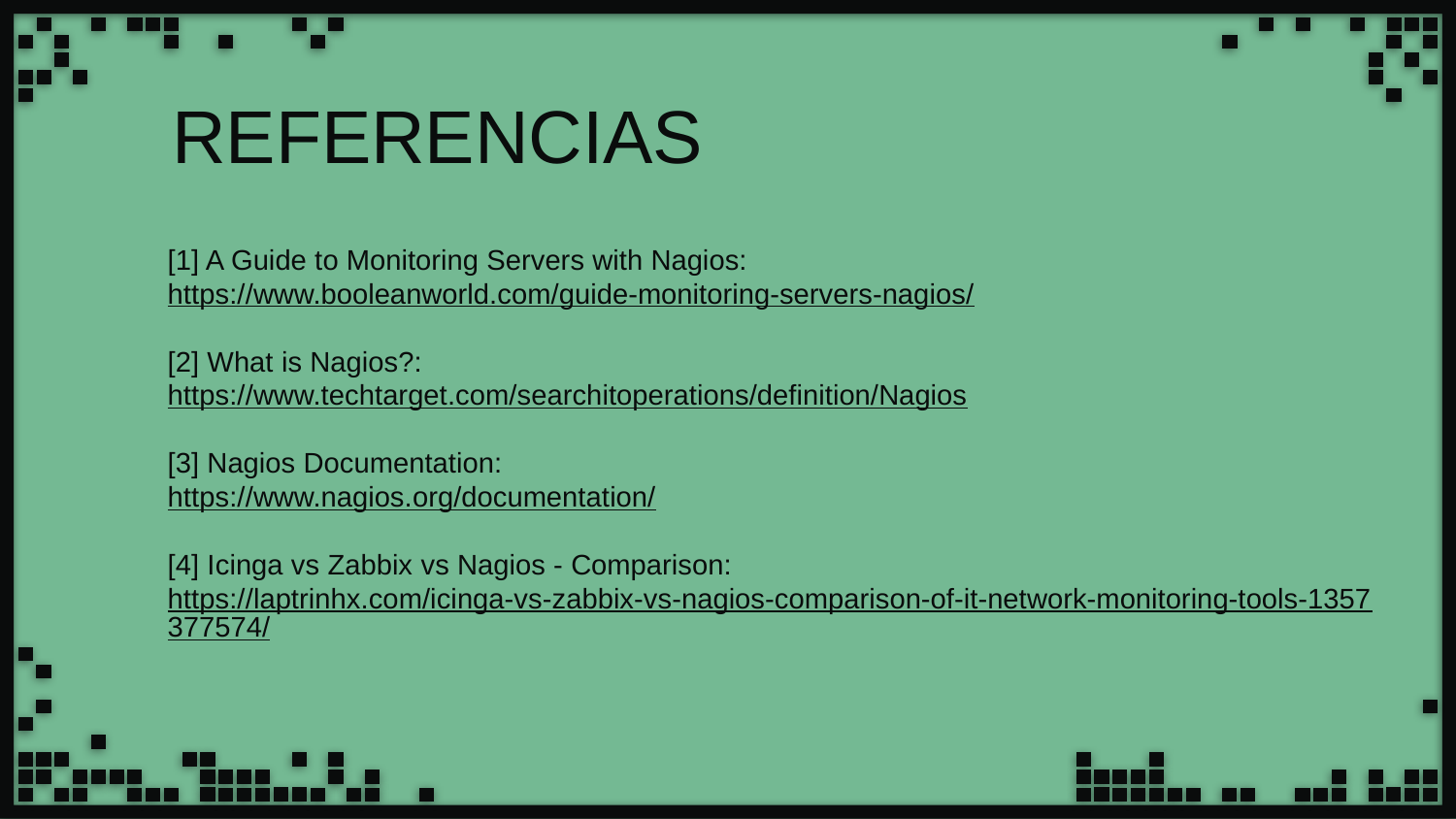

# REFERENCIAS
[1] A Guide to Monitoring Servers with Nagios: https://www.booleanworld.com/guide-monitoring-servers-nagios/

[2] What is Nagios?:
https://www.techtarget.com/searchitoperations/definition/Nagios

[3] Nagios Documentation:
https://www.nagios.org/documentation/

[4] Icinga vs Zabbix vs Nagios - Comparison:
https://laptrinhx.com/icinga-vs-zabbix-vs-nagios-comparison-of-it-network-monitoring-tools-1357377574/